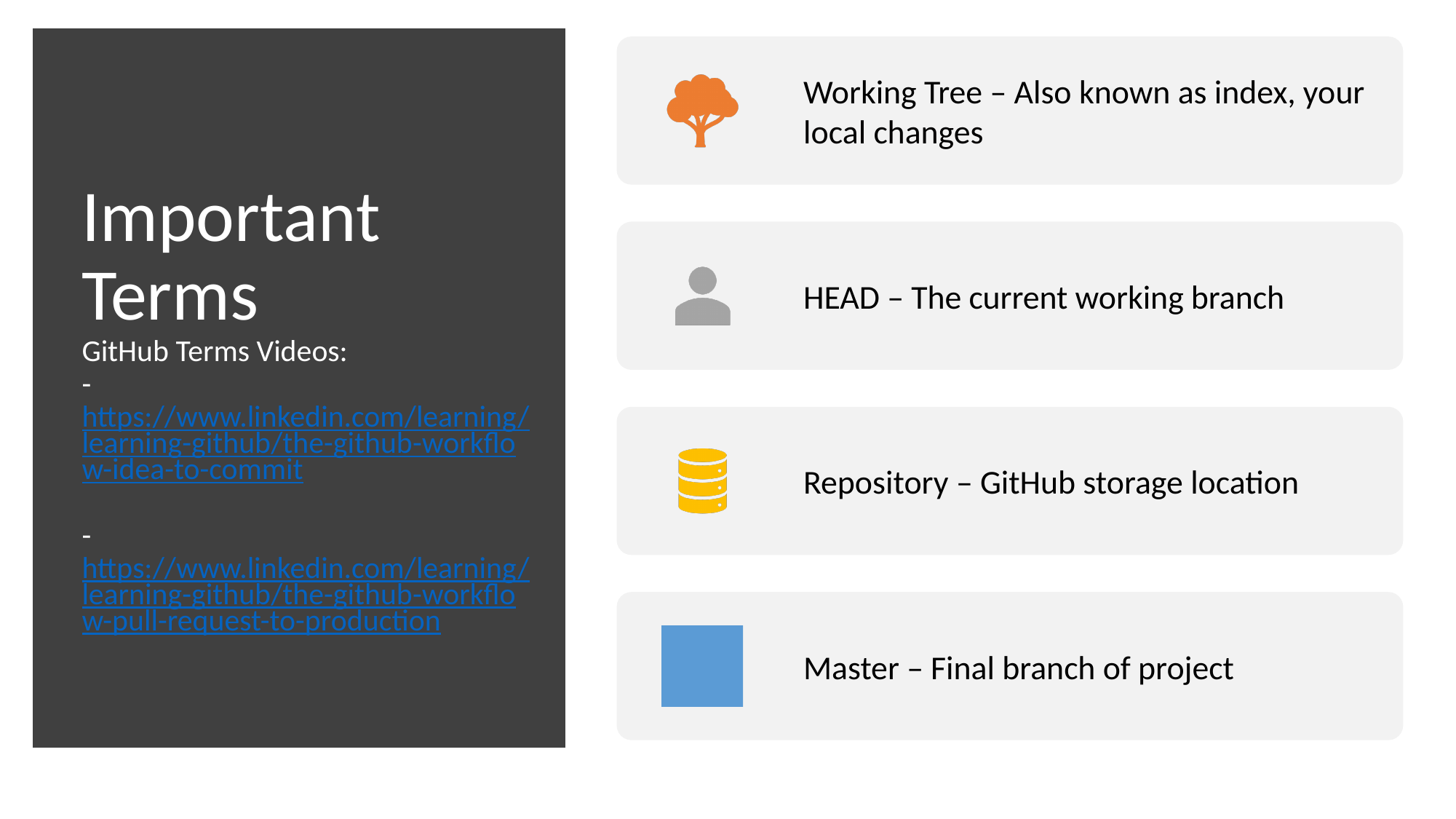

Working Tree – Also known as index, your local changes
HEAD – The current working branch
Repository – GitHub storage location
Master – Final branch of project
# Important Terms GitHub Terms Videos:  - https://www.linkedin.com/learning/learning-github/the-github-workflow-idea-to-commit - https://www.linkedin.com/learning/learning-github/the-github-workflow-pull-request-to-production